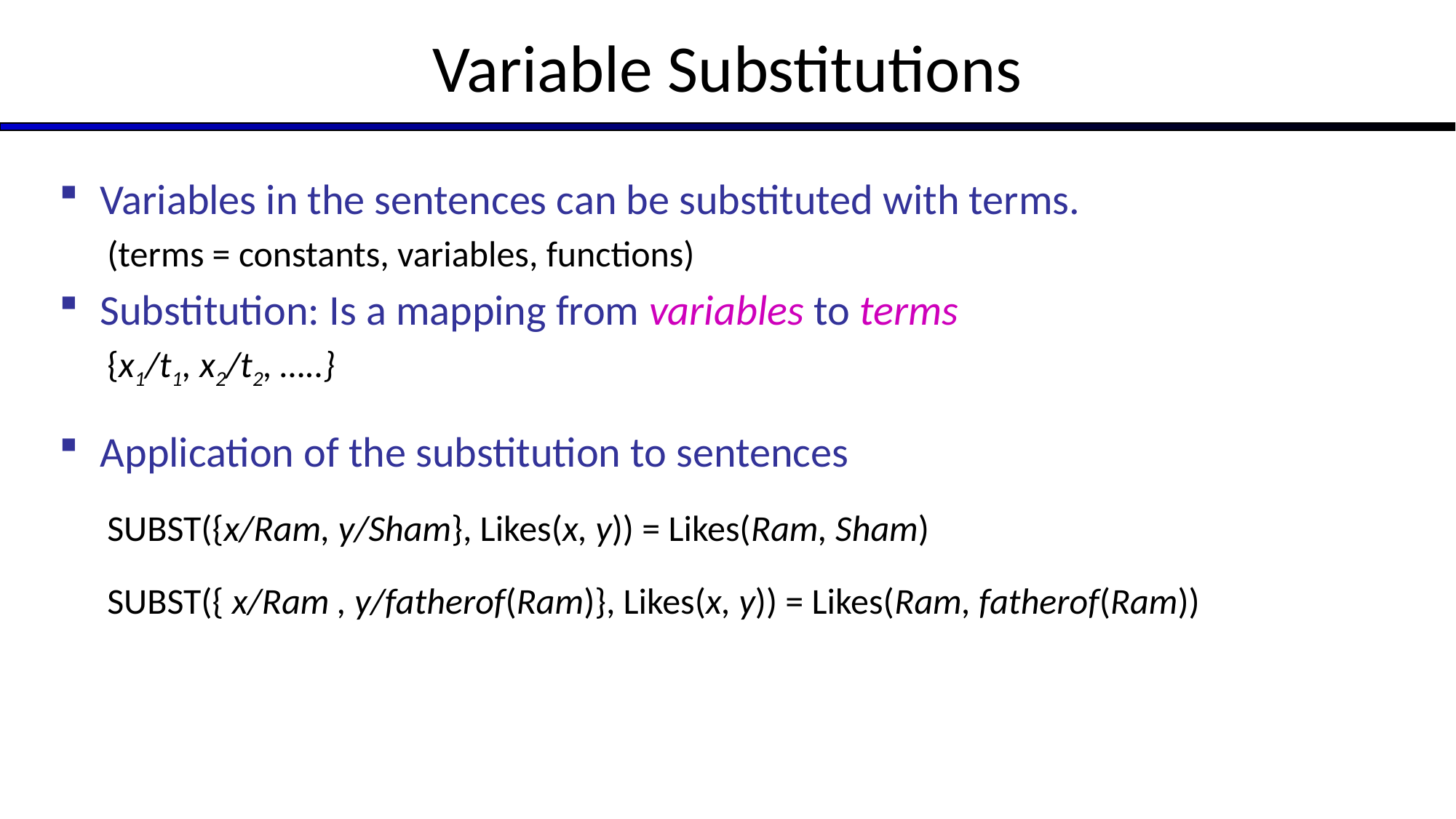

# Variable Substitutions
Variables in the sentences can be substituted with terms.
(terms = constants, variables, functions)
Substitution: Is a mapping from variables to terms
{x1/t1, x2/t2, …..}
Application of the substitution to sentences
SUBST({x/Ram, y/Sham}, Likes(x, y)) = Likes(Ram, Sham)
SUBST({ x/Ram , y/fatherof(Ram)}, Likes(x, y)) = Likes(Ram, fatherof(Ram))